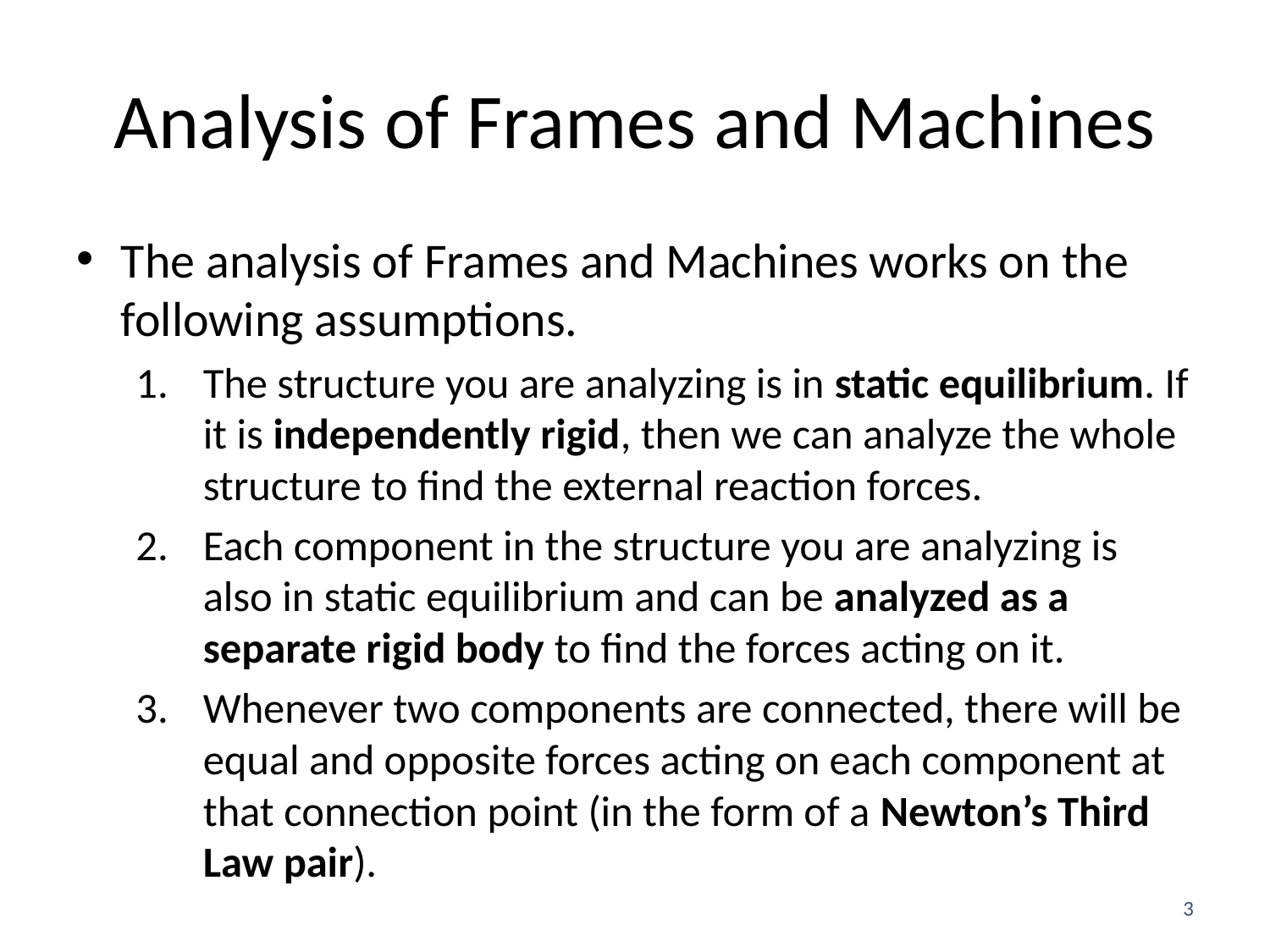

# Analysis of Frames and Machines
The analysis of Frames and Machines works on the following assumptions.
The structure you are analyzing is in static equilibrium. If it is independently rigid, then we can analyze the whole structure to find the external reaction forces.
Each component in the structure you are analyzing is also in static equilibrium and can be analyzed as a separate rigid body to find the forces acting on it.
Whenever two components are connected, there will be equal and opposite forces acting on each component at that connection point (in the form of a Newton’s Third Law pair).
3